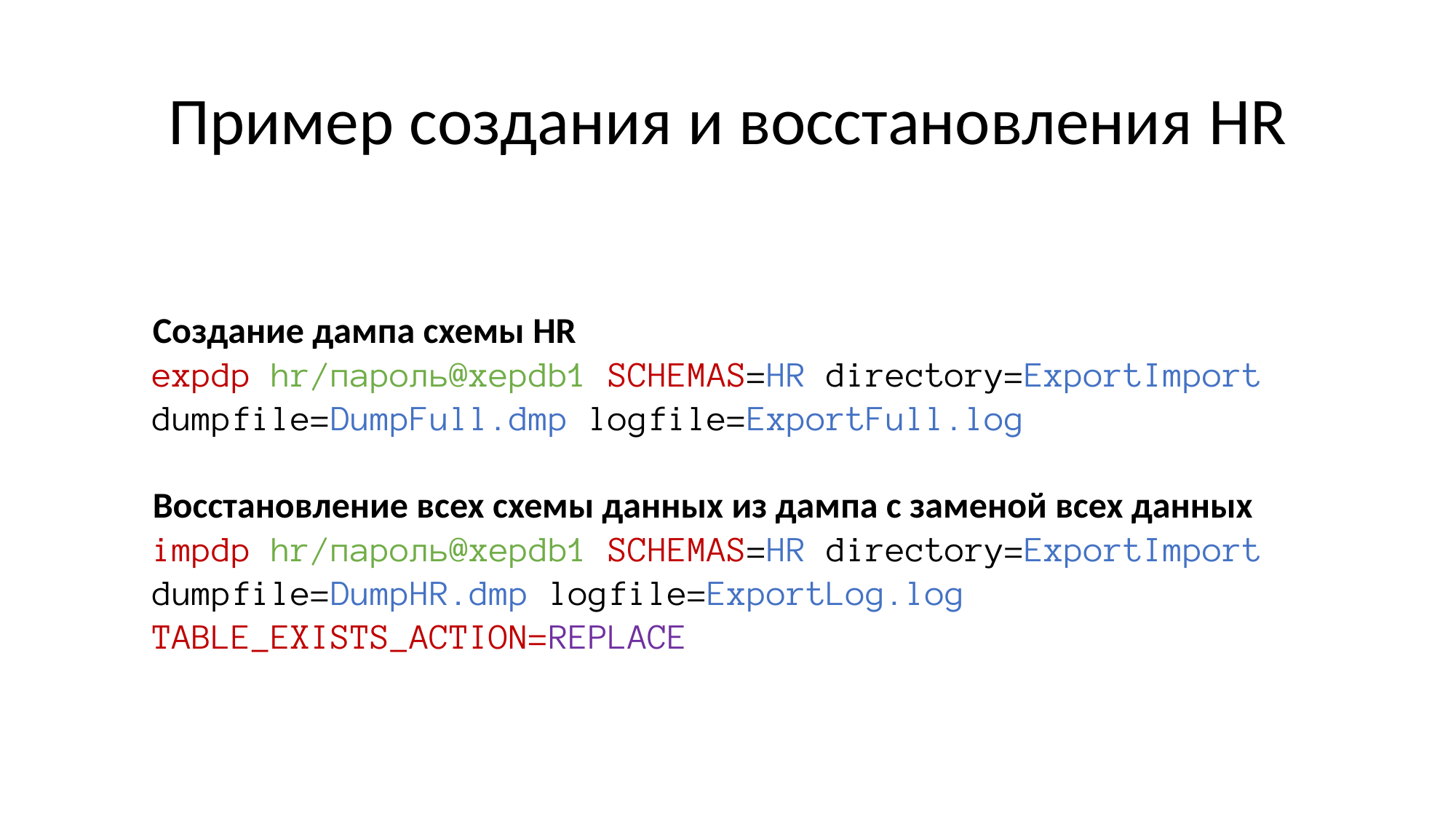

# Пример создания и восстановления HR
Создание дампа схемы HR
expdp hr/пароль@xepdb1 SCHEMAS=HR directory=ExportImport dumpfile=DumpFull.dmp logfile=ExportFull.log

Восстановление всех схемы данных из дампа с заменой всех данных
impdp hr/пароль@xepdb1 SCHEMAS=HR directory=ExportImport dumpfile=DumpHR.dmp logfile=ExportLog.log
TABLE_EXISTS_ACTION=REPLACE